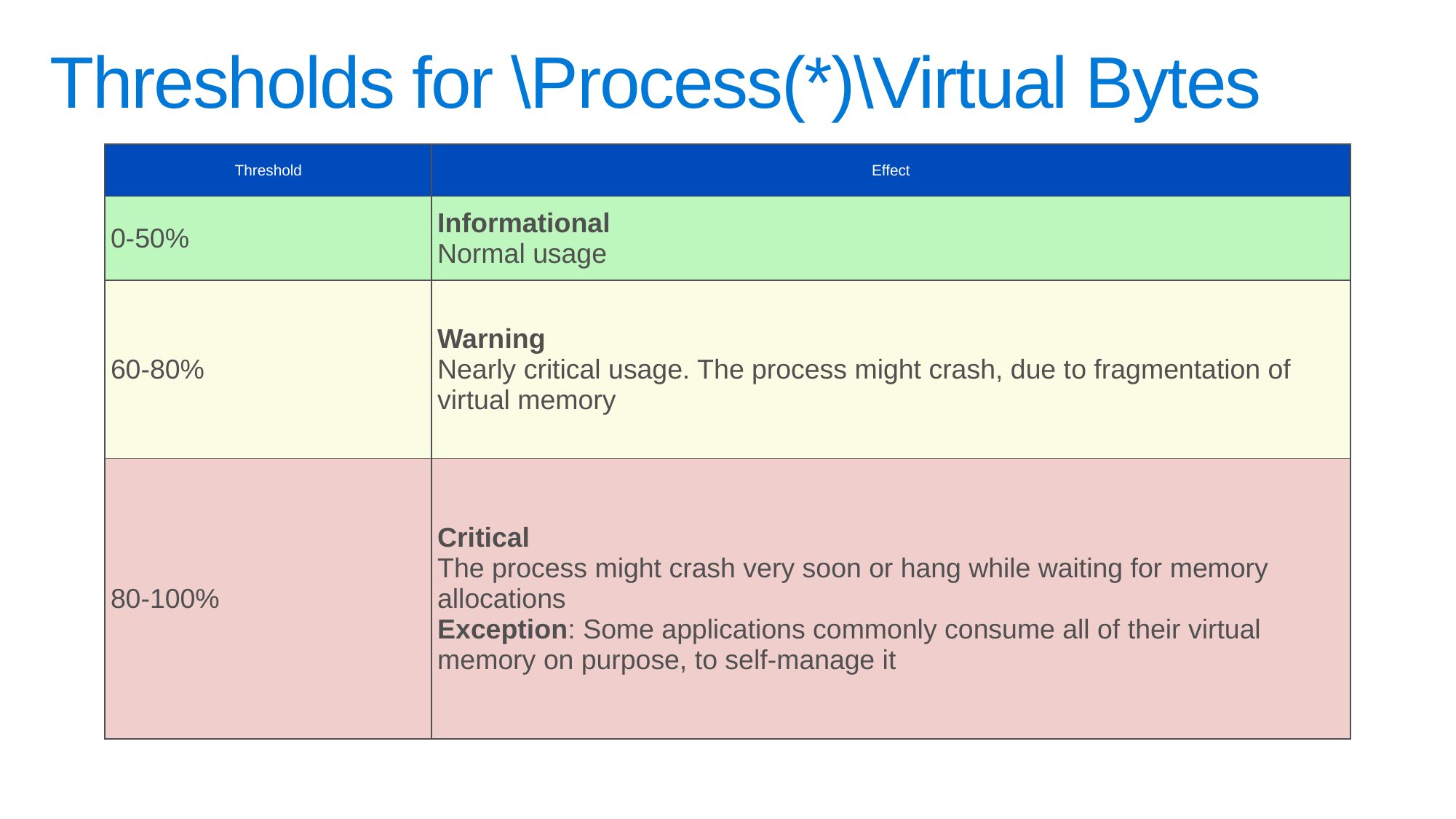

# Thresholds for \Process(*)\Virtual Bytes
| Threshold | Effect |
| --- | --- |
| 0-50% | Informational Normal usage |
| 60-80% | Warning Nearly critical usage. The process might crash, due to fragmentation of virtual memory |
| 80-100% | Critical The process might crash very soon or hang while waiting for memory allocations Exception: Some applications commonly consume all of their virtual memory on purpose, to self-manage it |